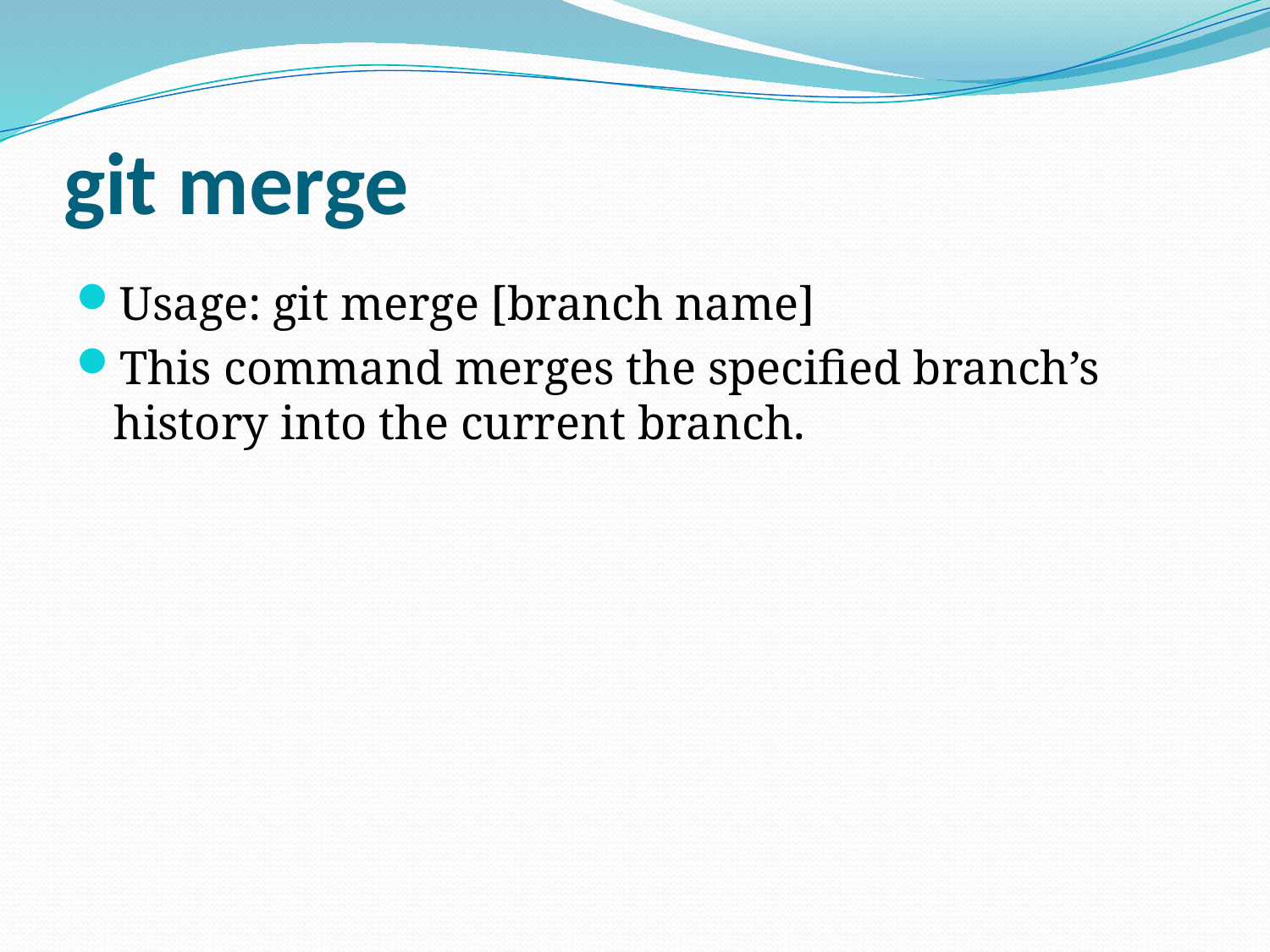

# git merge
Usage: git merge [branch name]
This command merges the specified branch’s history into the current branch.